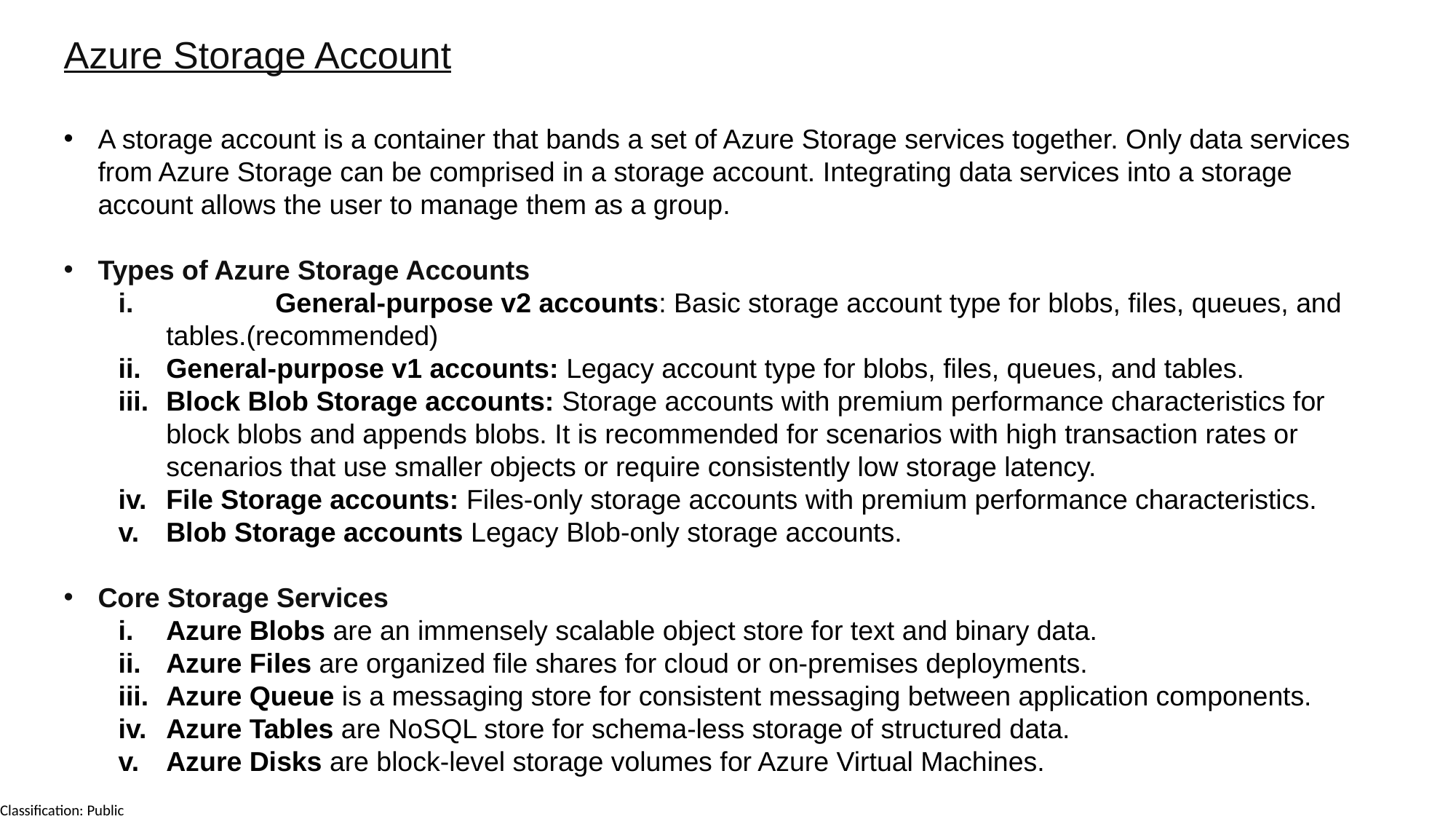

Azure Storage Account

A storage account is a container that bands a set of Azure Storage services together. Only data services from Azure Storage can be comprised in a storage account. Integrating data services into a storage account allows the user to manage them as a group.

Types of Azure Storage Accounts
	General-purpose v2 accounts: Basic storage account type for blobs, files, queues, and tables.(recommended)
General-purpose v1 accounts: Legacy account type for blobs, files, queues, and tables.
Block Blob Storage accounts: Storage accounts with premium performance characteristics for block blobs and appends blobs. It is recommended for scenarios with high transaction rates or scenarios that use smaller objects or require consistently low storage latency.
File Storage accounts: Files-only storage accounts with premium performance characteristics.
Blob Storage accounts Legacy Blob-only storage accounts.

Core Storage Services
Azure Blobs are an immensely scalable object store for text and binary data.
Azure Files are organized file shares for cloud or on-premises deployments.
Azure Queue is a messaging store for consistent messaging between application components.
Azure Tables are NoSQL store for schema-less storage of structured data.
Azure Disks are block-level storage volumes for Azure Virtual Machines.